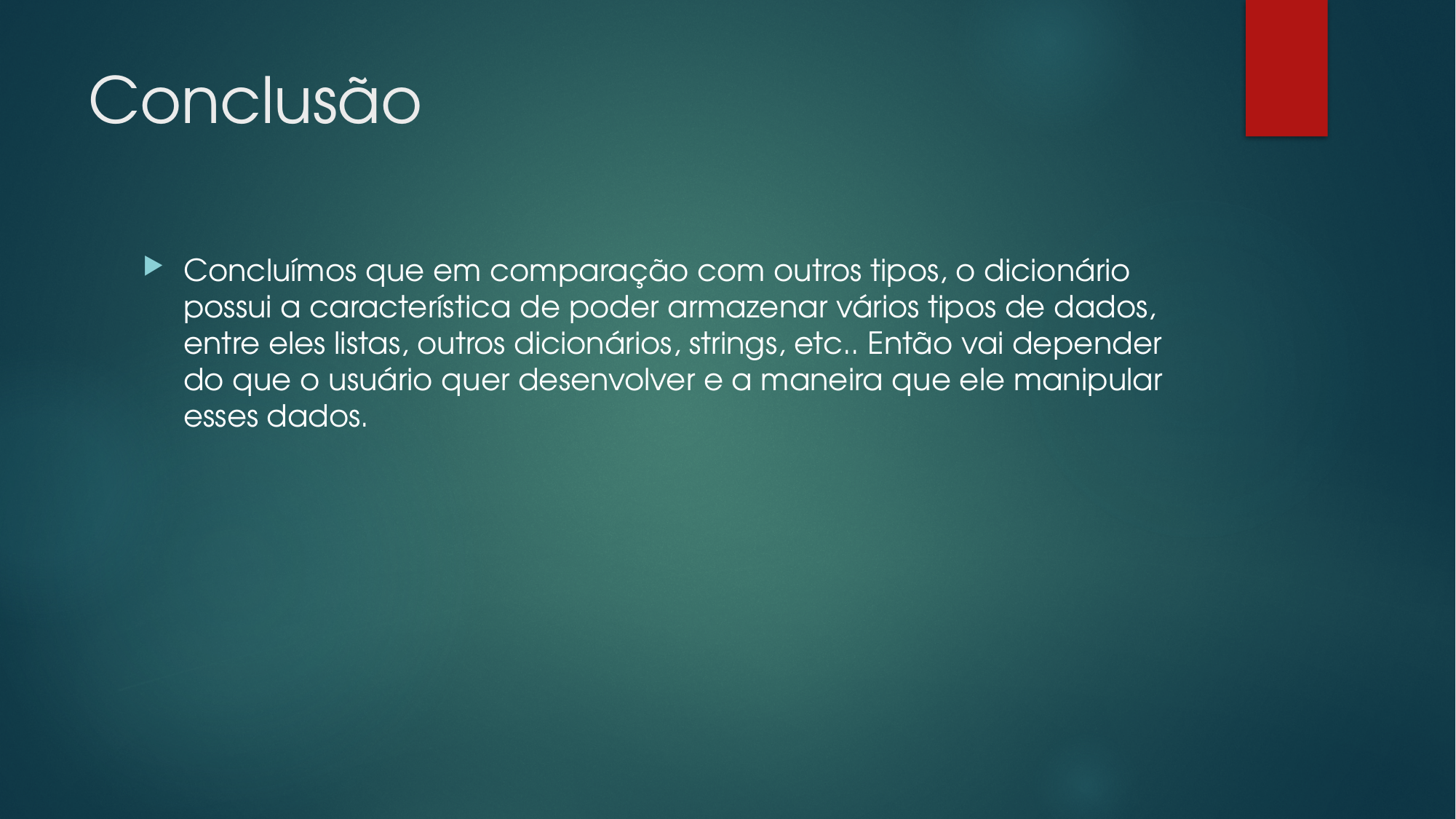

# Conclusão
Concluímos que em comparação com outros tipos, o dicionário possui a característica de poder armazenar vários tipos de dados, entre eles listas, outros dicionários, strings, etc.. Então vai depender do que o usuário quer desenvolver e a maneira que ele manipular esses dados.